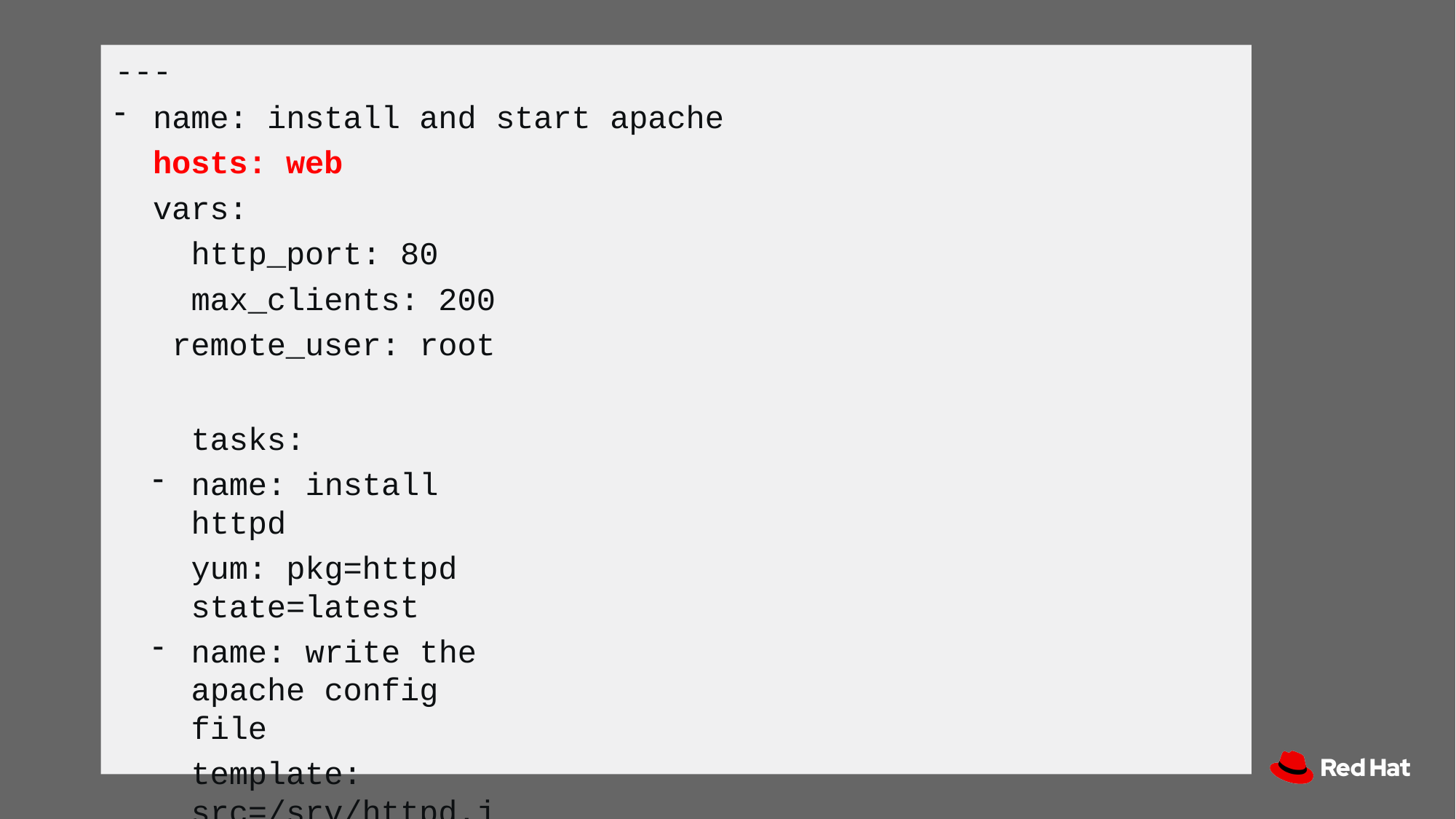

---
name: install and start apache
hosts: web
vars:
http_port: 80
max_clients: 200  remote_user: root

tasks:
name: install httpd
yum: pkg=httpd state=latest
name: write the apache config file
template: src=/srv/httpd.j2 dest=/etc/httpd.conf
name: start httpd
service: name=httpd state=started